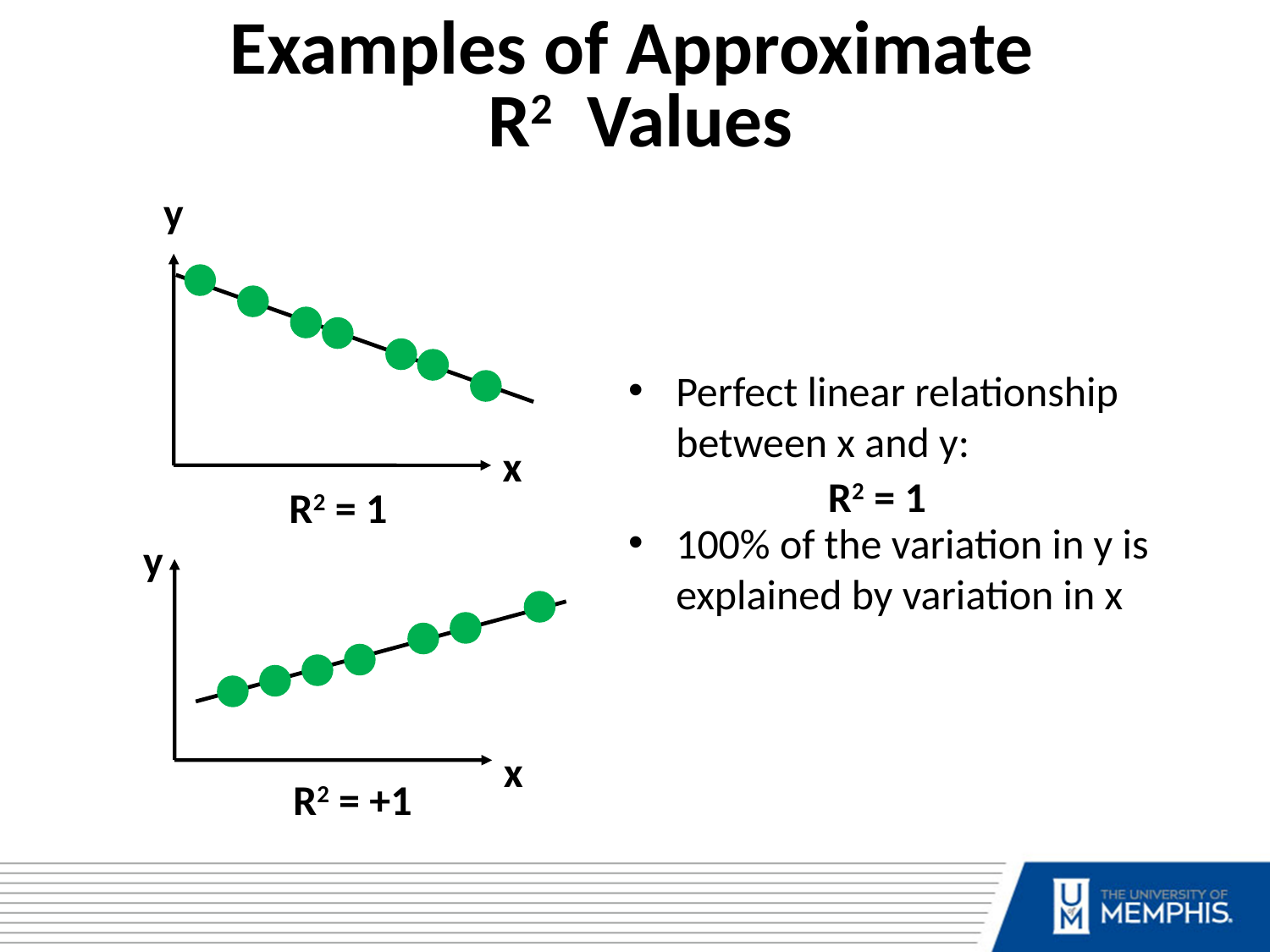

Examples of Approximate
R2  Values
y

Perfect linear relationship between x and y:

100% of the variation in y is explained by variation in x

x
R2 = 1

R2 = 1
y

x

R2 = +1